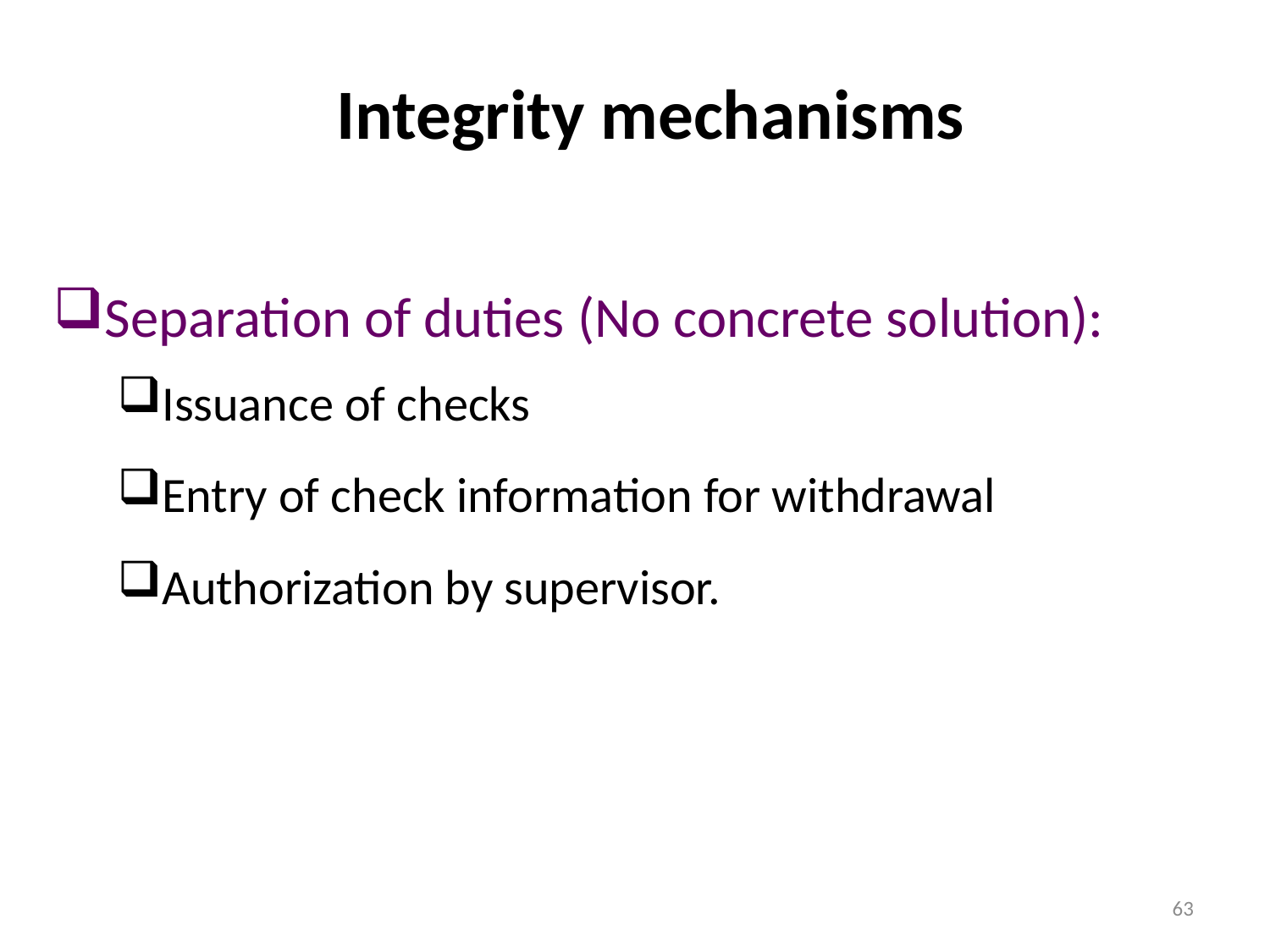

# Integrity mechanisms
Separation of duties (No concrete solution):
Issuance of checks
Entry of check information for withdrawal
Authorization by supervisor.
The sequence of these three activities is important
Should be done by three separate persons.

63